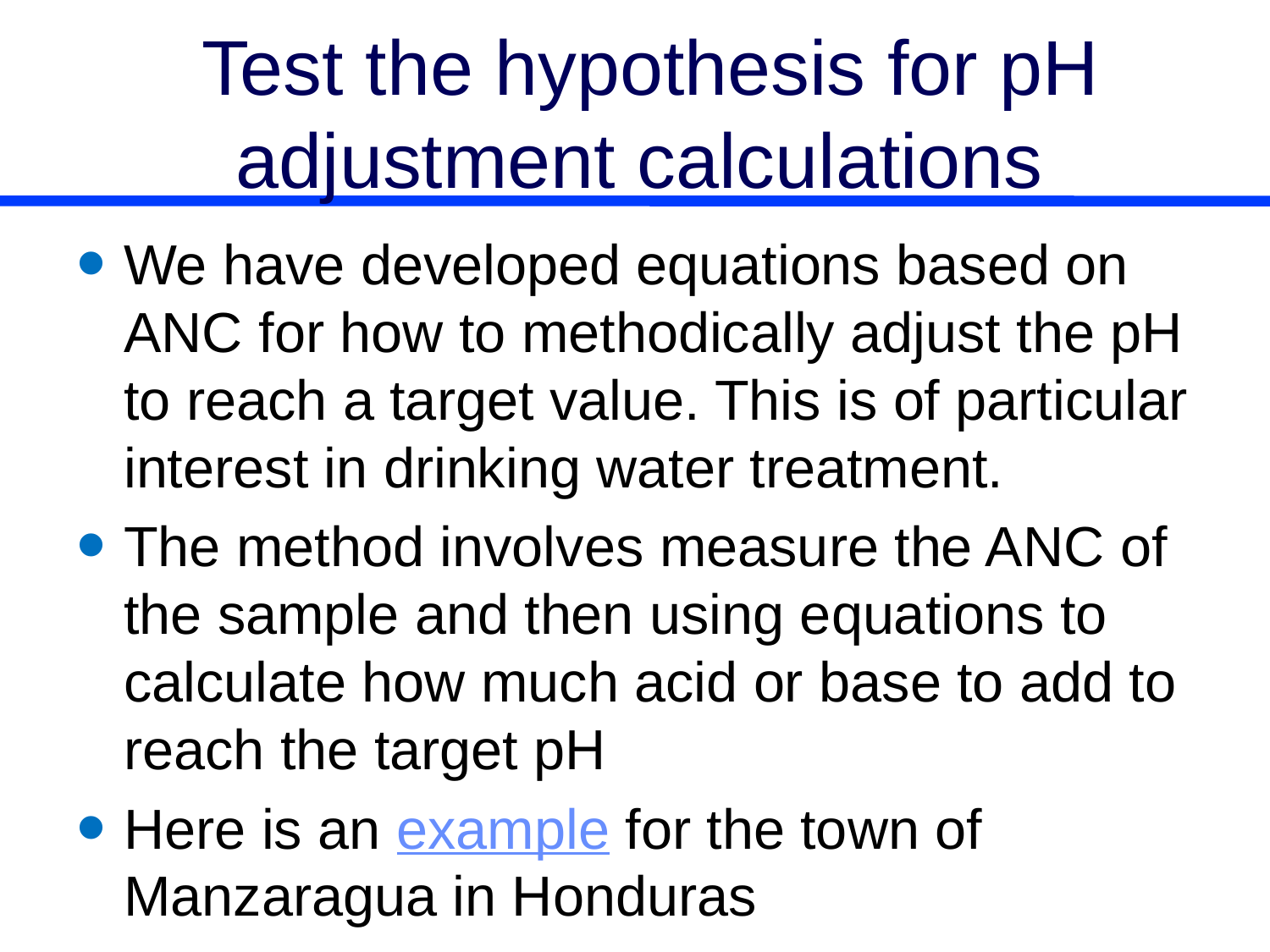

# Test the hypothesis for pH adjustment calculations
We have developed equations based on ANC for how to methodically adjust the pH to reach a target value. This is of particular interest in drinking water treatment.
The method involves measure the ANC of the sample and then using equations to calculate how much acid or base to add to reach the target pH
Here is an example for the town of Manzaragua in Honduras